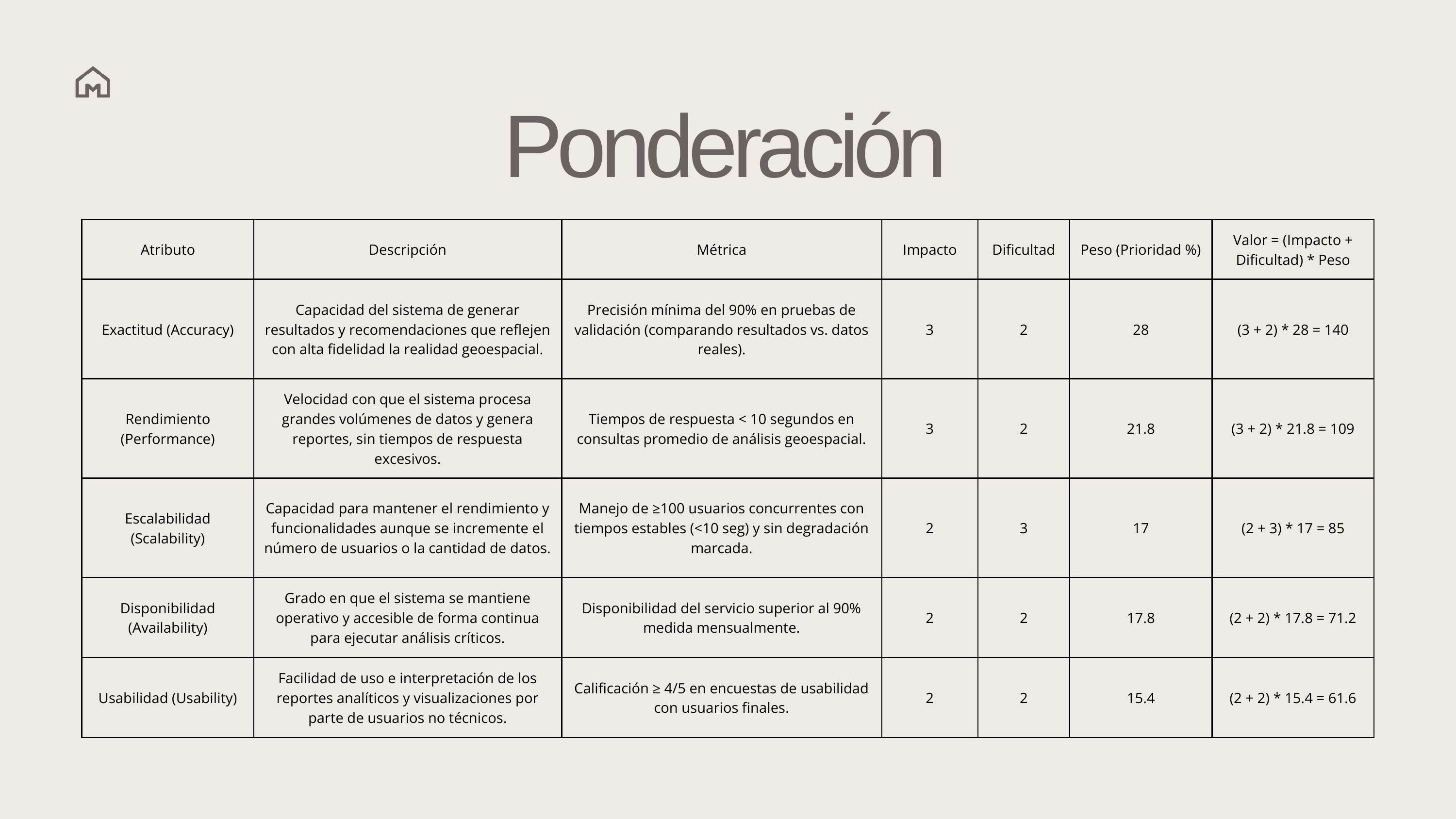

Ponderación
| Atributo | Descripción | Métrica | Impacto | Dificultad | Peso (Prioridad %) | Valor = (Impacto + Dificultad) \* Peso |
| --- | --- | --- | --- | --- | --- | --- |
| Exactitud (Accuracy) | Capacidad del sistema de generar resultados y recomendaciones que reflejen con alta fidelidad la realidad geoespacial. | Precisión mínima del 90% en pruebas de validación (comparando resultados vs. datos reales). | 3 | 2 | 28 | (3 + 2) \* 28 = 140 |
| Rendimiento (Performance) | Velocidad con que el sistema procesa grandes volúmenes de datos y genera reportes, sin tiempos de respuesta excesivos. | Tiempos de respuesta < 10 segundos en consultas promedio de análisis geoespacial. | 3 | 2 | 21.8 | (3 + 2) \* 21.8 = 109 |
| Escalabilidad (Scalability) | Capacidad para mantener el rendimiento y funcionalidades aunque se incremente el número de usuarios o la cantidad de datos. | Manejo de ≥100 usuarios concurrentes con tiempos estables (<10 seg) y sin degradación marcada. | 2 | 3 | 17 | (2 + 3) \* 17 = 85 |
| Disponibilidad (Availability) | Grado en que el sistema se mantiene operativo y accesible de forma continua para ejecutar análisis críticos. | Disponibilidad del servicio superior al 90% medida mensualmente. | 2 | 2 | 17.8 | (2 + 2) \* 17.8 = 71.2 |
| Usabilidad (Usability) | Facilidad de uso e interpretación de los reportes analíticos y visualizaciones por parte de usuarios no técnicos. | Calificación ≥ 4/5 en encuestas de usabilidad con usuarios finales. | 2 | 2 | 15.4 | (2 + 2) \* 15.4 = 61.6 |
Point 01
Point 02
Point 03
Lorem ipsum odor amet, consectetuer adipiscing elit. Adipiscing a blandit lectus quam, penatibus enim cursus. Et cubilia bibendum enim interdum aliquam molestie purus litora malesuada. Vel commodo aliquet iaculis tristique platea turpis; curae nec. At condimentum placerat curae bibendum suspendisse.
Lorem ipsum odor amet, consectetuer adipiscing elit. Adipiscing a blandit lectus quam, penatibus enim cursus. Et cubilia bibendum enim interdum aliquam molestie purus litora malesuada. Vel commodo aliquet iaculis tristique platea turpis; curae nec. At condimentum placerat curae bibendum suspendisse.